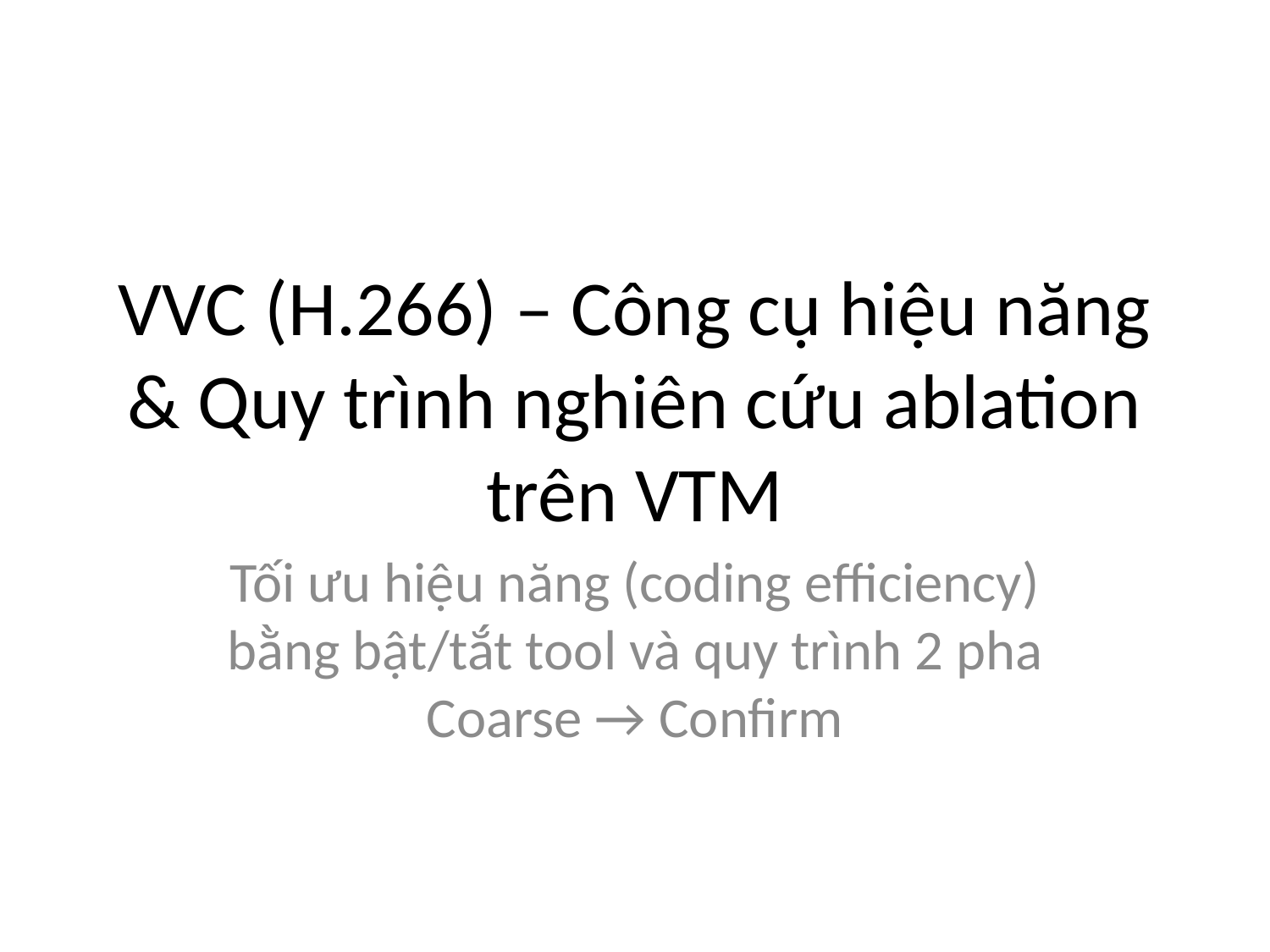

# VVC (H.266) – Công cụ hiệu năng & Quy trình nghiên cứu ablation trên VTM
Tối ưu hiệu năng (coding efficiency) bằng bật/tắt tool và quy trình 2 pha Coarse → Confirm